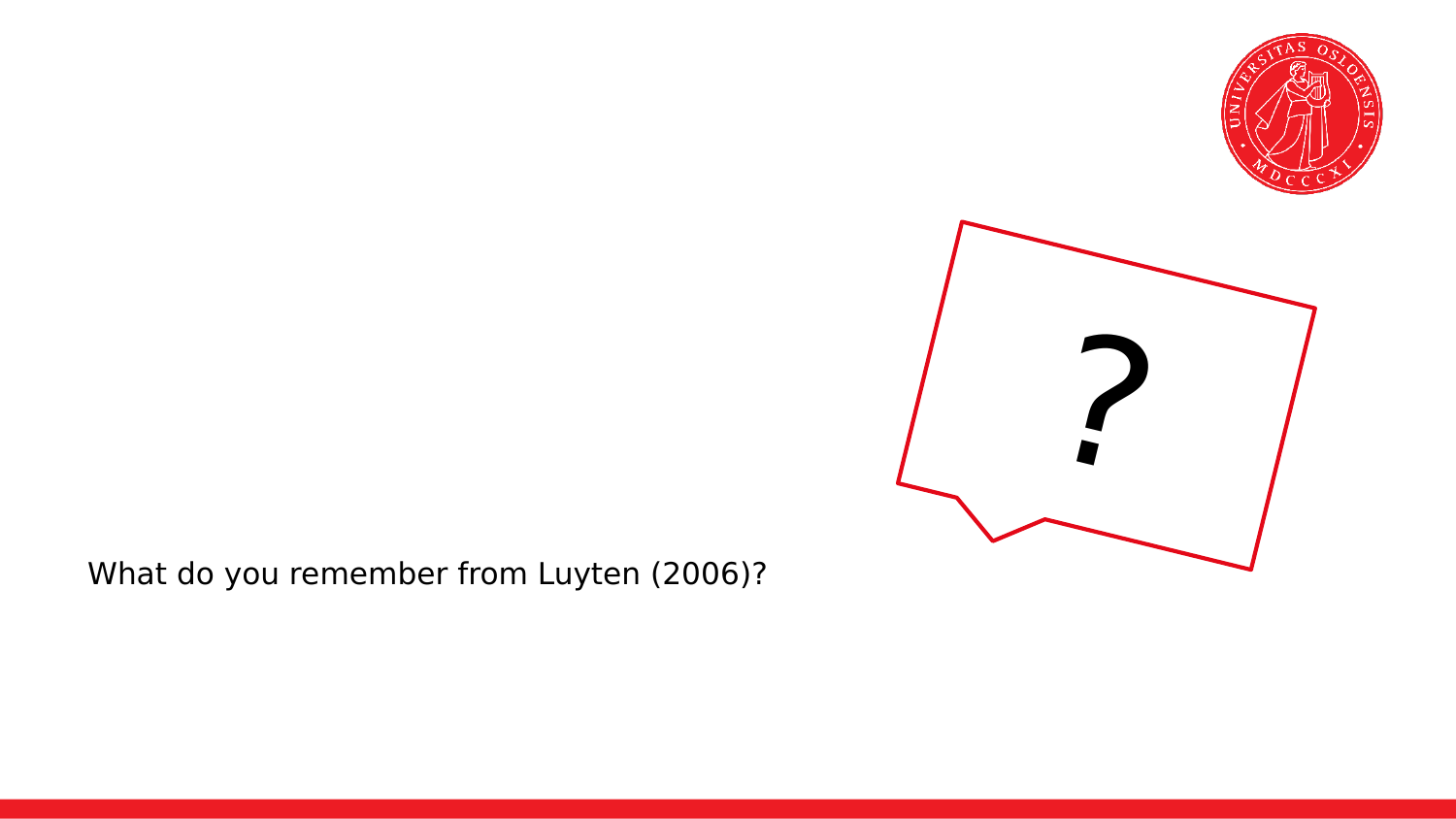

?
What do you remember from Luyten (2006)?